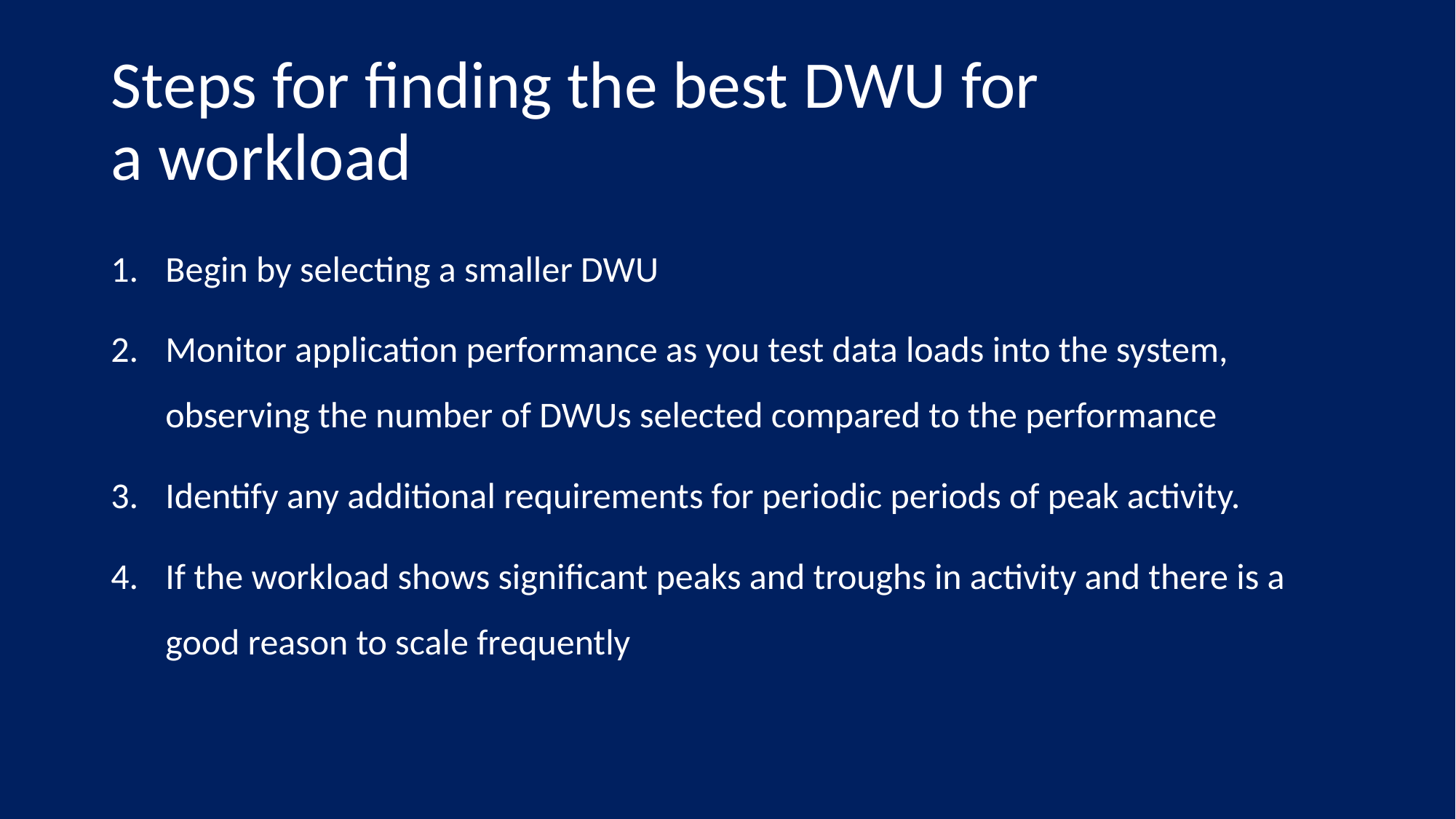

# Steps for finding the best DWU for a workload
Begin by selecting a smaller DWU
Monitor application performance as you test data loads into the system, observing the number of DWUs selected compared to the performance
Identify any additional requirements for periodic periods of peak activity.
If the workload shows significant peaks and troughs in activity and there is a good reason to scale frequently